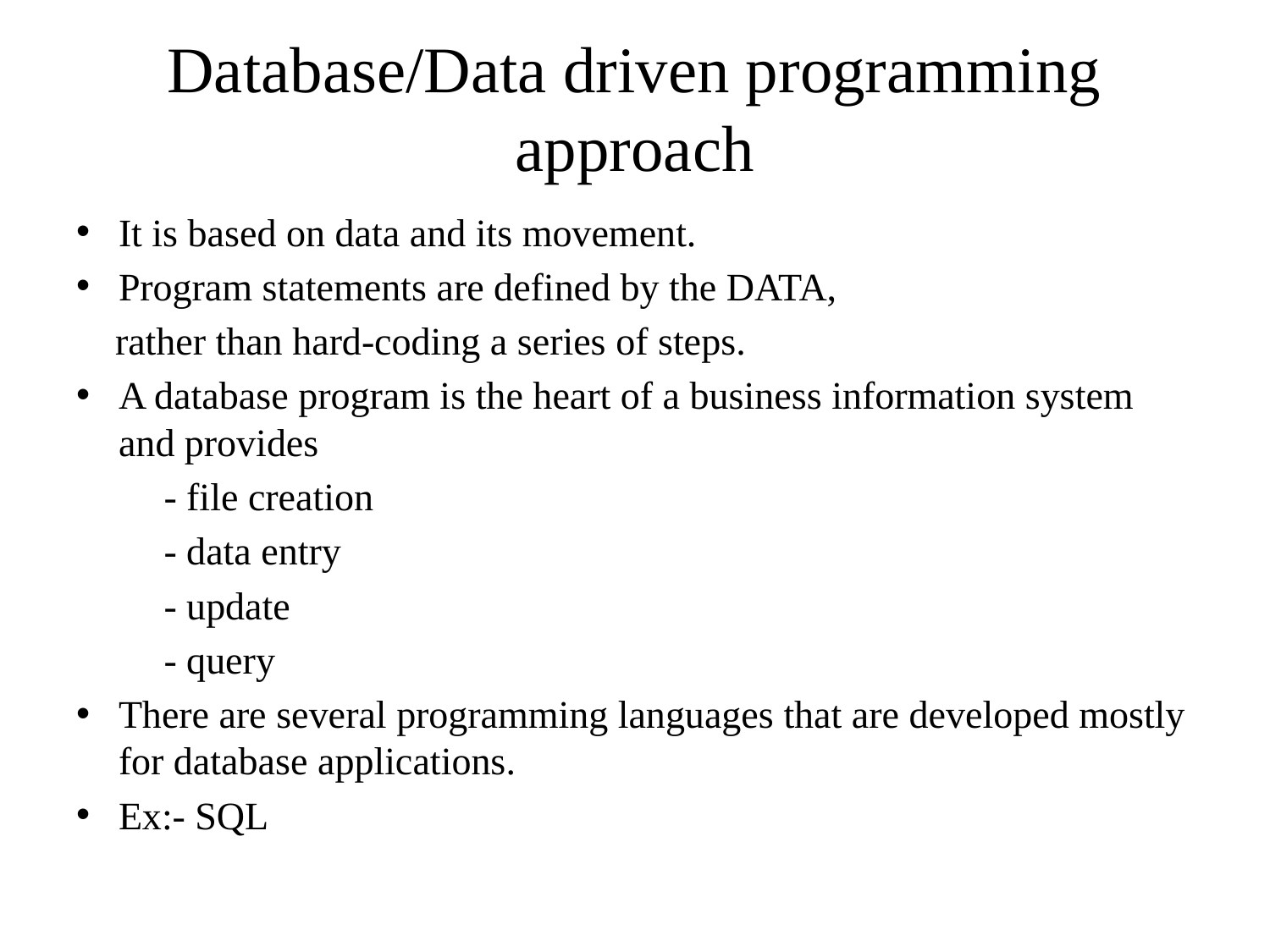

# Database/Data driven programming approach
It is based on data and its movement.
Program statements are defined by the DATA,
    rather than hard-coding a series of steps.
A database program is the heart of a business information system and provides
	- file creation
	- data entry
	- update
	- query
There are several programming languages that are developed mostly for database applications.
Ex:- SQL